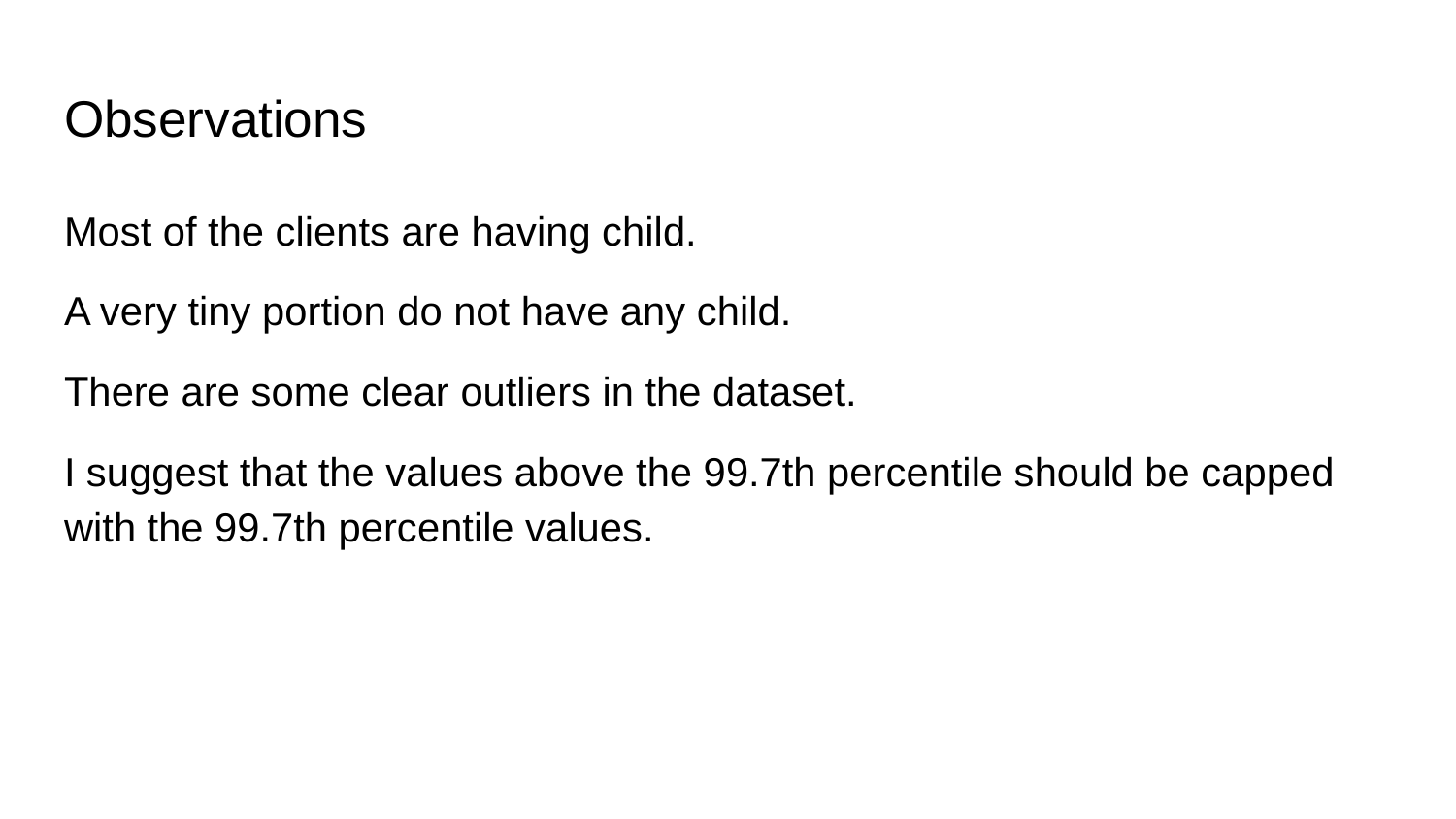

# Observations
Most of the clients are having child.
A very tiny portion do not have any child.
There are some clear outliers in the dataset.
I suggest that the values above the 99.7th percentile should be capped with the 99.7th percentile values.